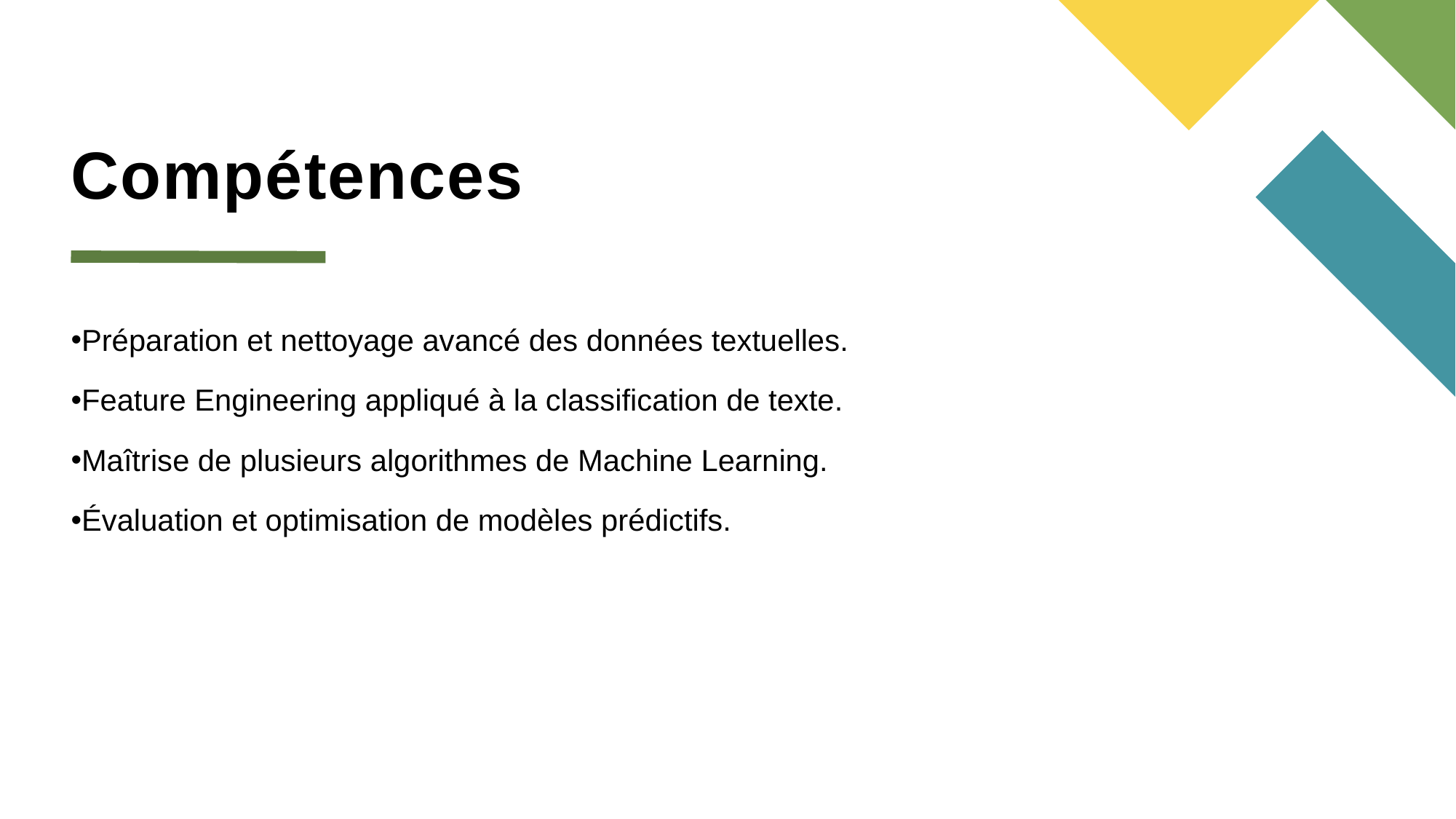

# Compétences
Préparation et nettoyage avancé des données textuelles.
Feature Engineering appliqué à la classification de texte.
Maîtrise de plusieurs algorithmes de Machine Learning.
Évaluation et optimisation de modèles prédictifs.